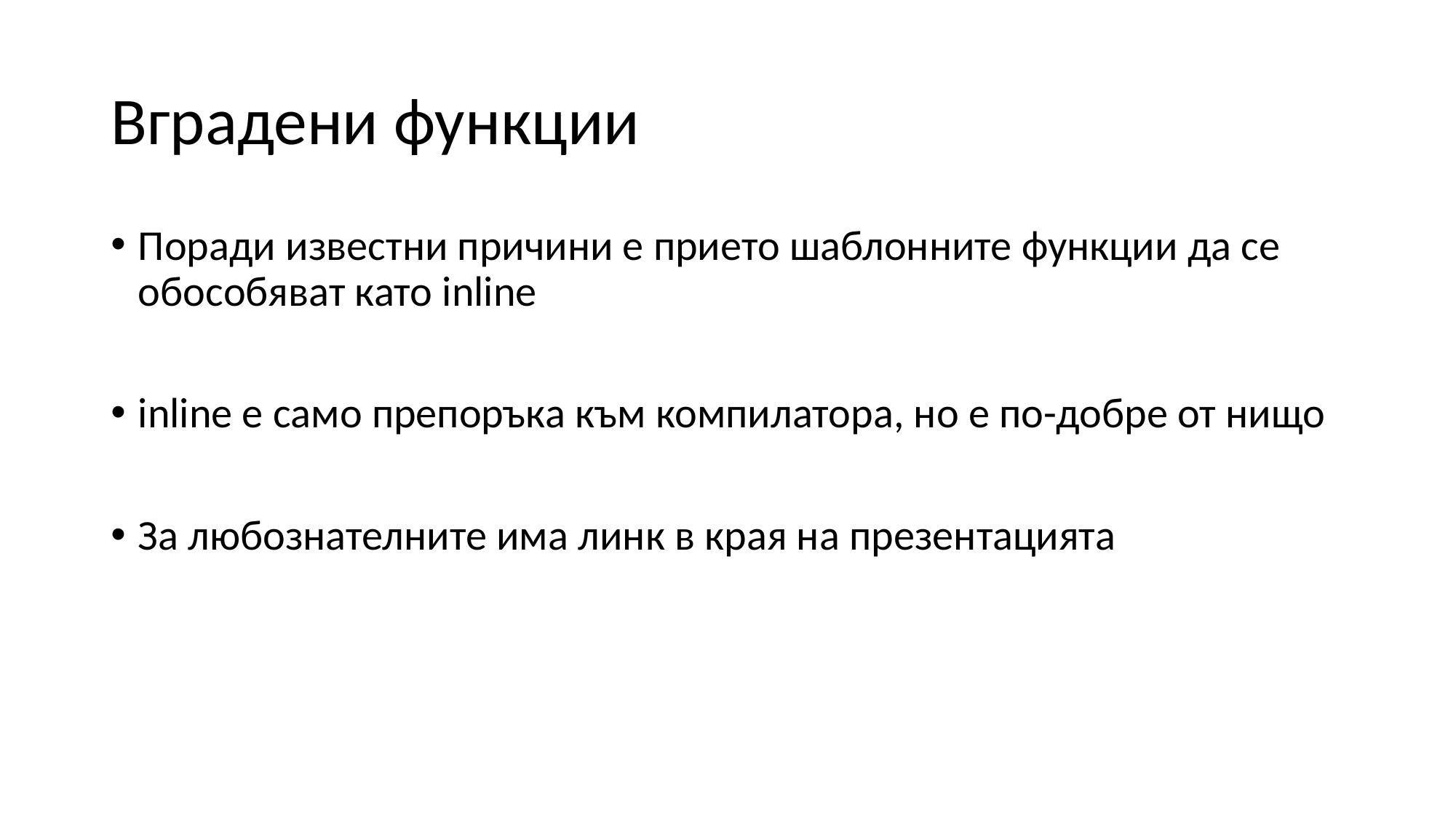

# Вградени функции
Поради известни причини е прието шаблонните функции да се обособяват като inline

inline е само препоръка към компилатора, но е по-добре от нищо

За любознателните има линк в края на презентацията